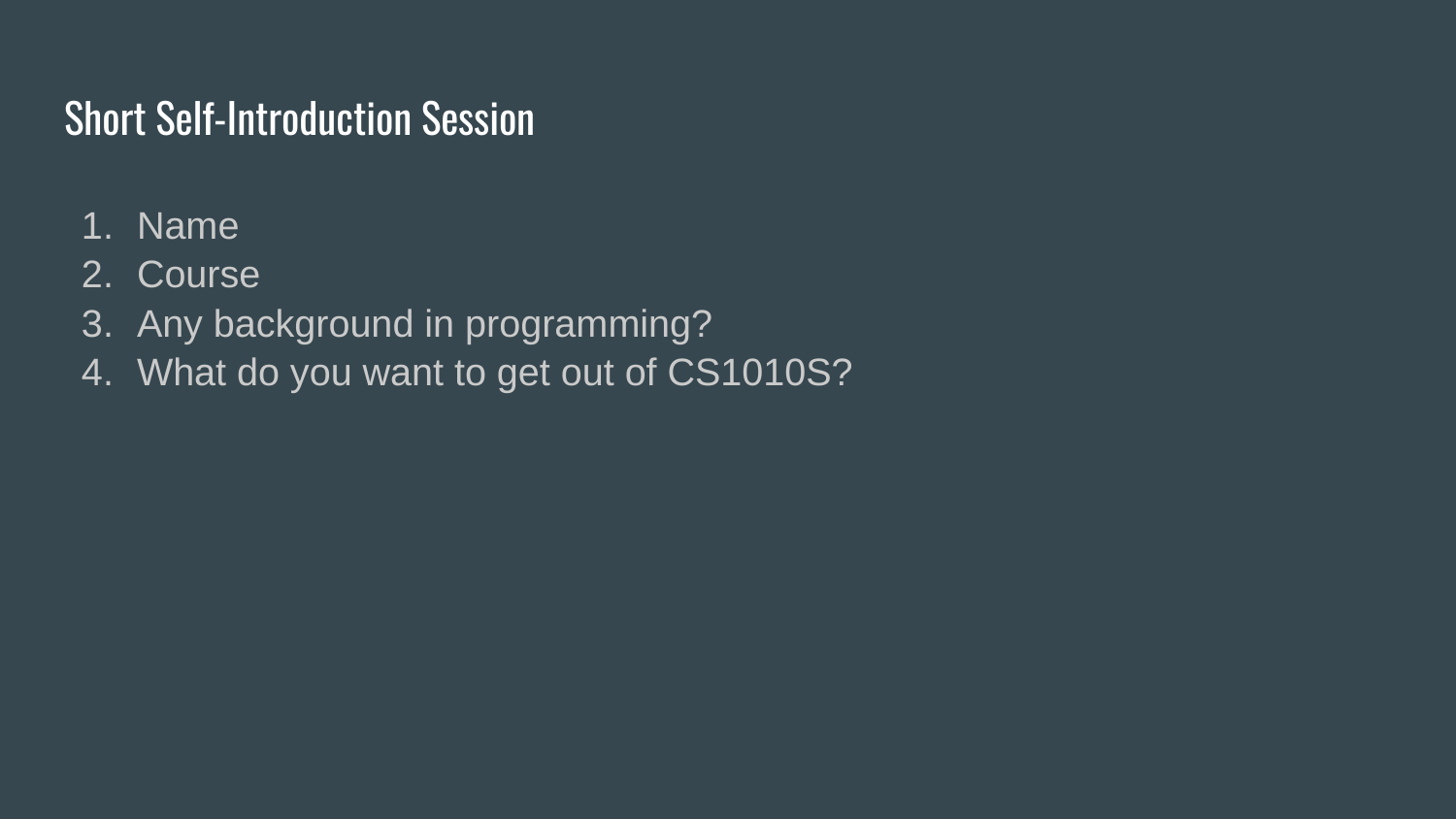

# Short Self-Introduction Session
Name
Course
Any background in programming?
What do you want to get out of CS1010S?